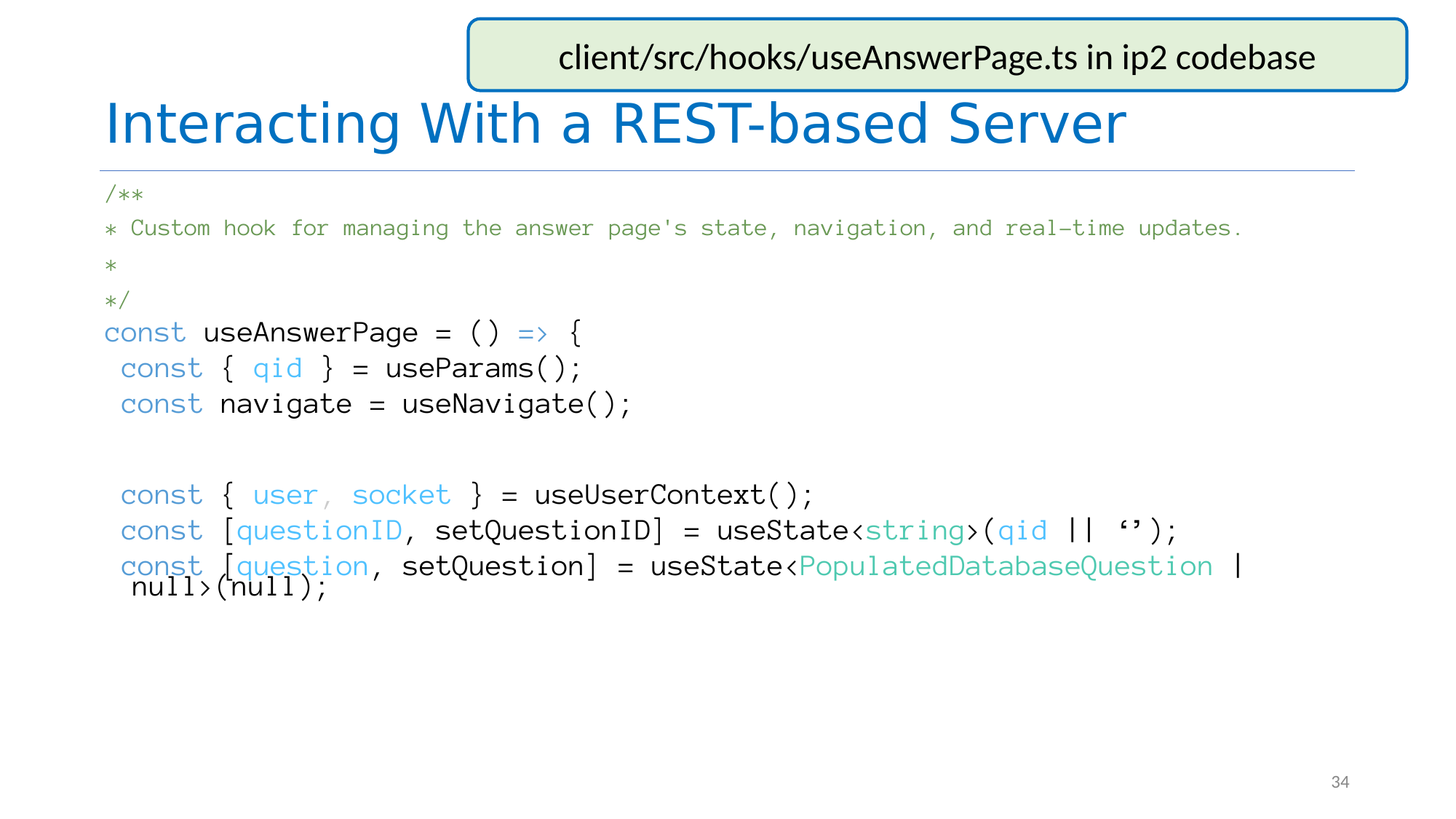

# Interacting With a REST-based Server
client/src/hooks/useAnswerPage.ts in ip2 codebase
/**
* Custom hook for managing the answer page's state, navigation, and real-time updates.
*
*/
const useAnswerPage = () => {
 const { qid } = useParams();
 const navigate = useNavigate();

 const { user, socket } = useUserContext();
 const [questionID, setQuestionID] = useState<string>(qid || ‘’);
 const [question, setQuestion] = useState<PopulatedDatabaseQuestion | null>(null);
34